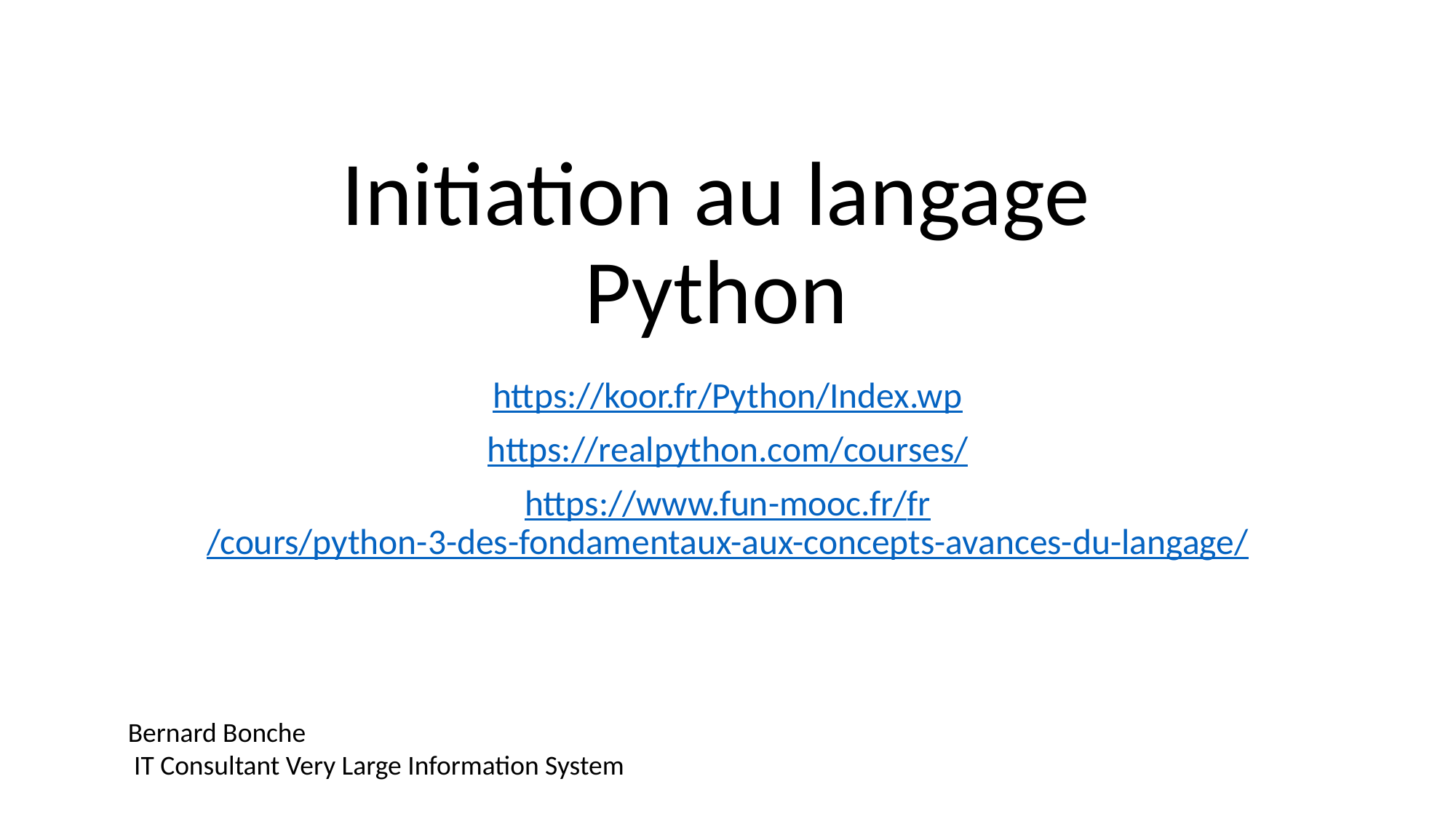

# Initiation au langage Python
https://koor.fr/Python/Index.wp
https://realpython.com/courses/
https://www.fun-mooc.fr/fr/cours/python-3-des-fondamentaux-aux-concepts-avances-du-langage/

Bernard Bonche
 IT Consultant Very Large Information System